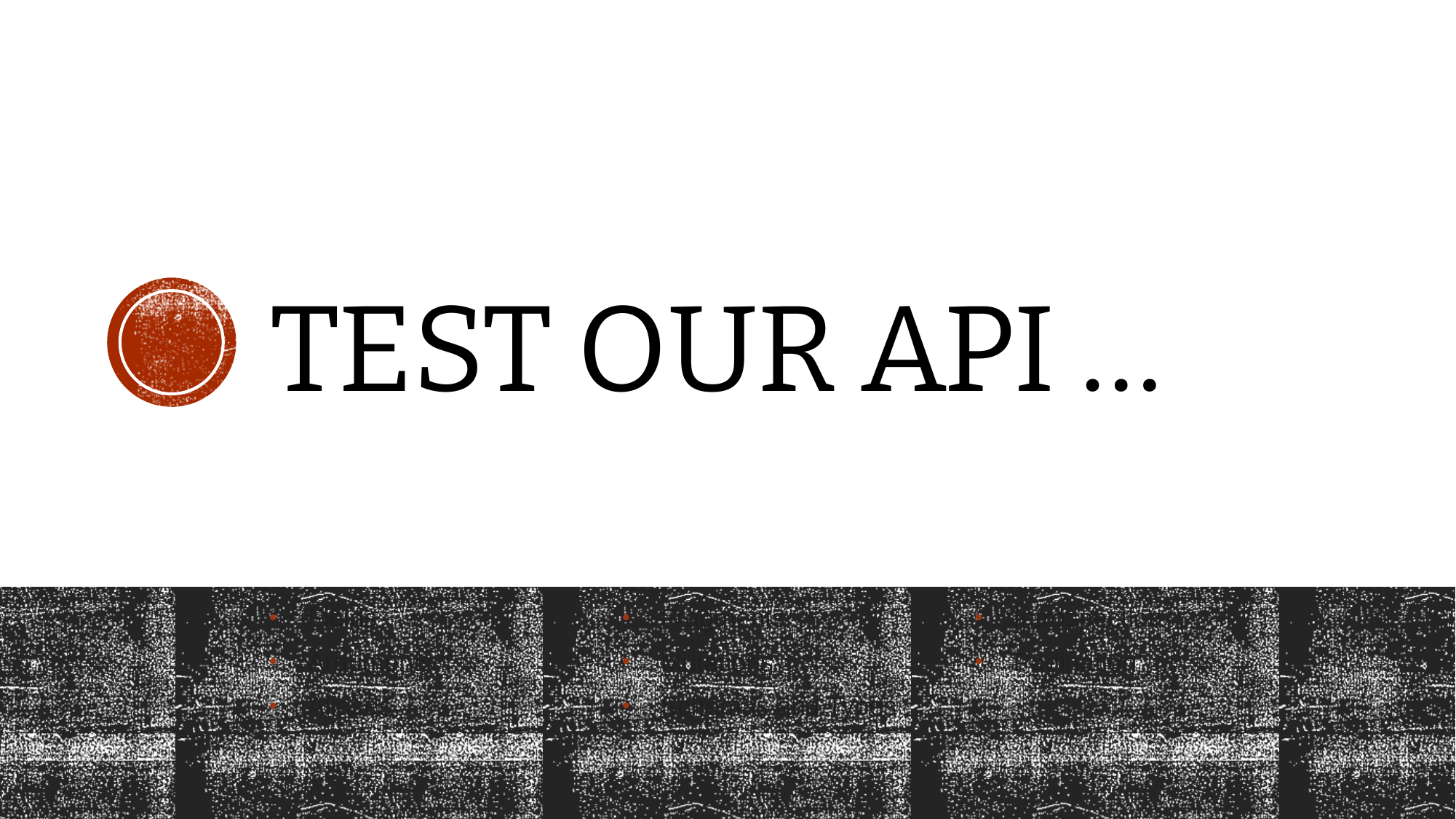

# Test Our API …
Fields
Arguments
Aliases
Fragments
Mutations
Schemas and Types
Introspection
Pagination